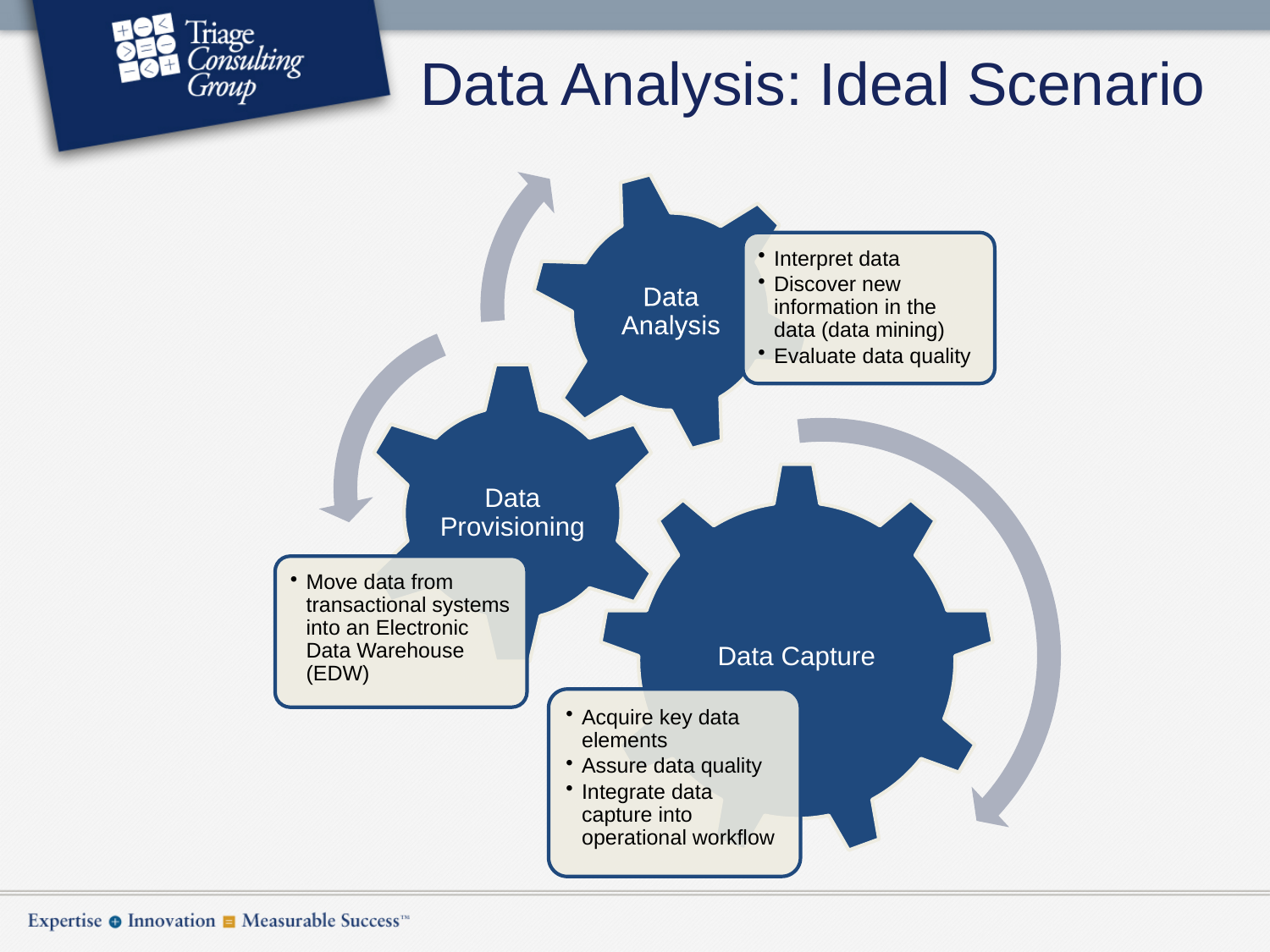

# Data Analysis: Ideal Scenario
Data Capture
Acquire key data elements
Assure data quality
Integrate data capture into operational workflow
Data Provisioning
Move data from transactional systems into an Electronic Data Warehouse (EDW)
Data Analysis
Interpret data
Discover new information in the data (data mining)
Evaluate data quality